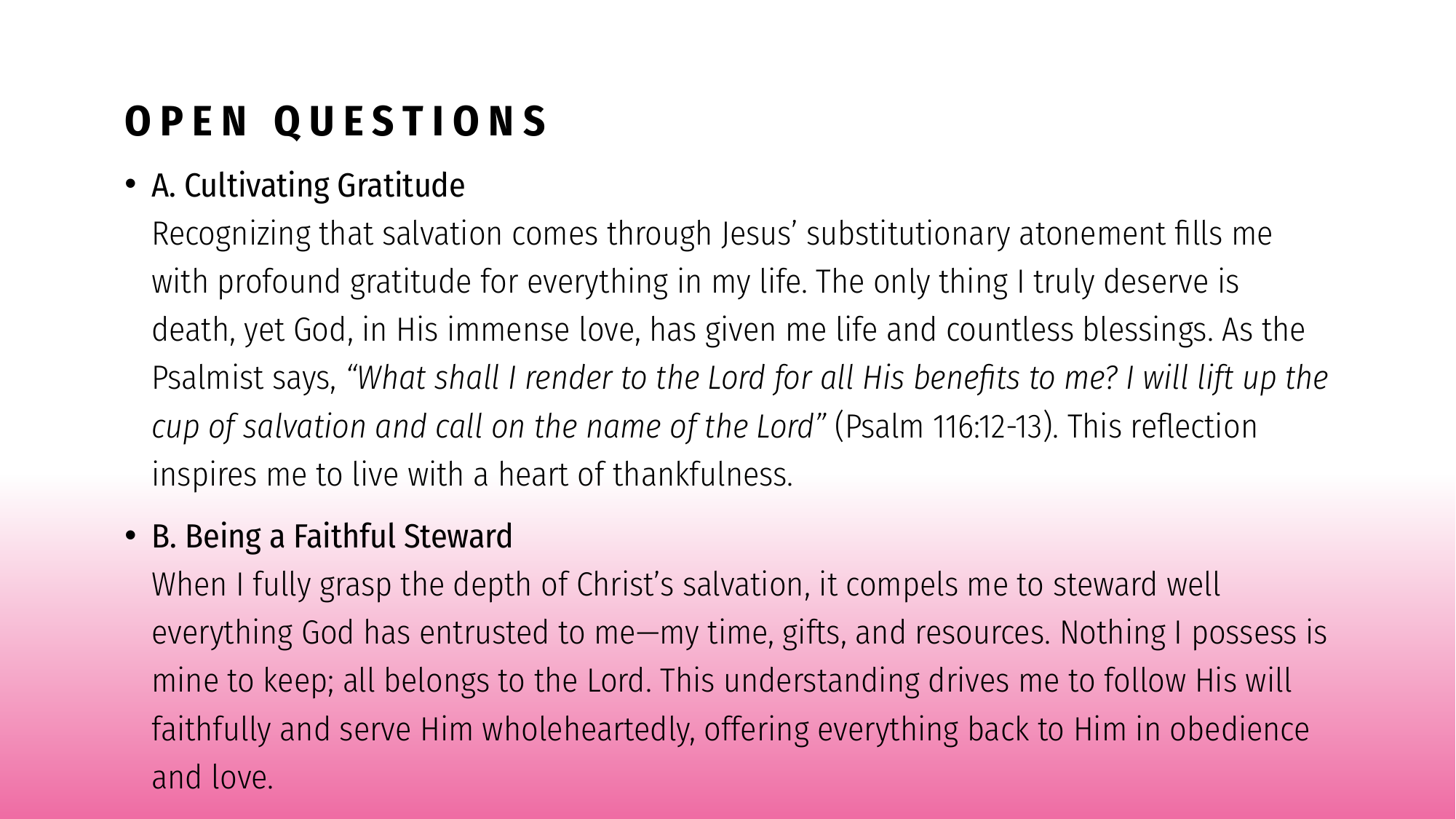

# OPEN Questions
A. Cultivating Gratitude
Recognizing that salvation comes through Jesus’ substitutionary atonement fills me with profound gratitude for everything in my life. The only thing I truly deserve is death, yet God, in His immense love, has given me life and countless blessings. As the Psalmist says, “What shall I render to the Lord for all His benefits to me? I will lift up the cup of salvation and call on the name of the Lord” (Psalm 116:12-13). This reflection inspires me to live with a heart of thankfulness.
B. Being a Faithful Steward
When I fully grasp the depth of Christ’s salvation, it compels me to steward well everything God has entrusted to me—my time, gifts, and resources. Nothing I possess is mine to keep; all belongs to the Lord. This understanding drives me to follow His will faithfully and serve Him wholeheartedly, offering everything back to Him in obedience and love.